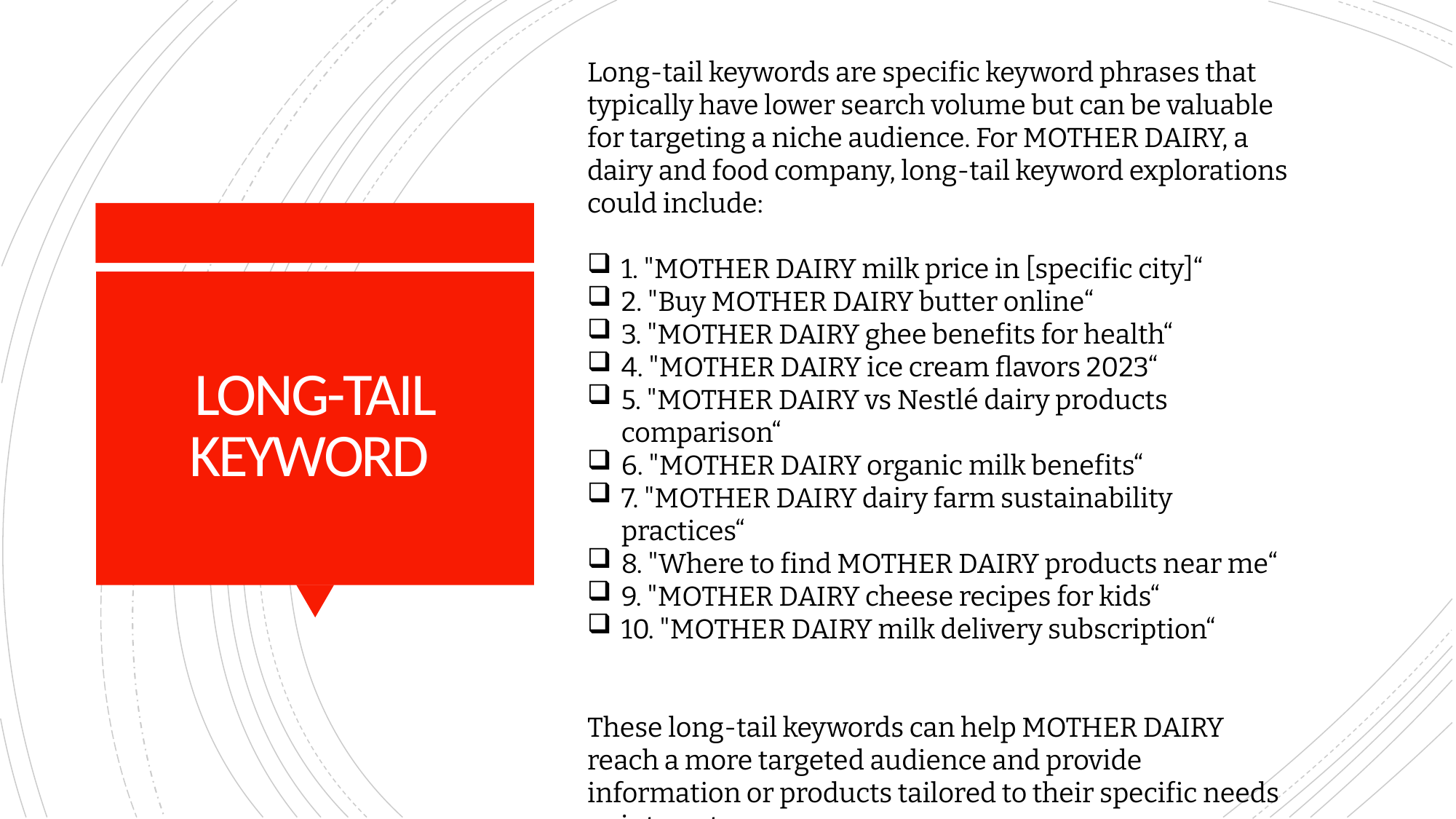

Long-tail keywords are specific keyword phrases that typically have lower search volume but can be valuable for targeting a niche audience. For MOTHER DAIRY, a dairy and food company, long-tail keyword explorations could include:

1. "MOTHER DAIRY milk price in [specific city]“
2. "Buy MOTHER DAIRY butter online“
3. "MOTHER DAIRY ghee benefits for health“
4. "MOTHER DAIRY ice cream flavors 2023“
5. "MOTHER DAIRY vs Nestlé dairy products comparison“
6. "MOTHER DAIRY organic milk benefits“
7. "MOTHER DAIRY dairy farm sustainability practices“
8. "Where to find MOTHER DAIRY products near me“
9. "MOTHER DAIRY cheese recipes for kids“
10. "MOTHER DAIRY milk delivery subscription“

These long-tail keywords can help MOTHER DAIRY reach a more targeted audience and provide information or products tailored to their specific needs or interests.
# LONG-TAIL KEYWORD